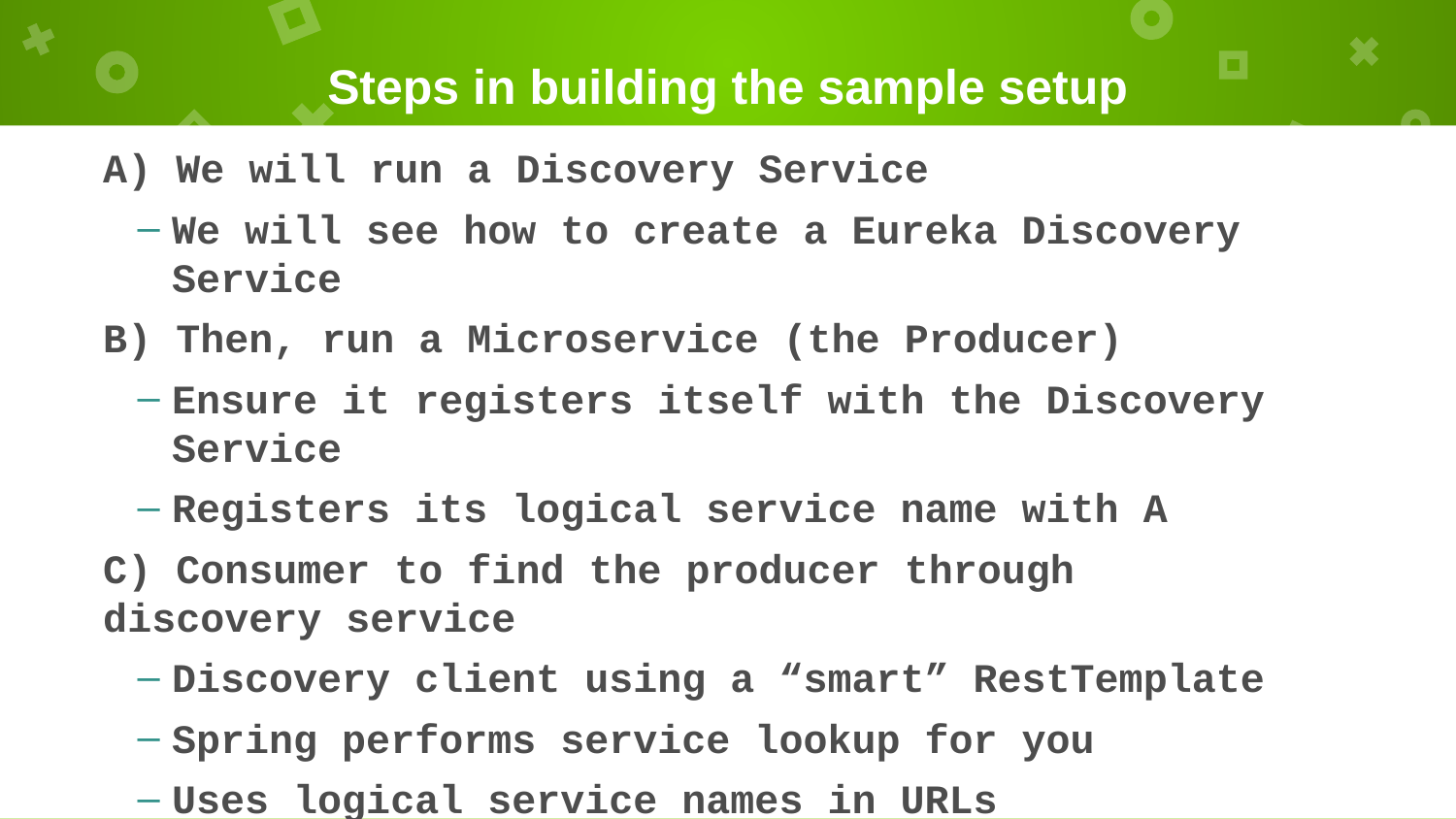

# Steps in building the sample setup
A) We will run a Discovery Service
We will see how to create a Eureka Discovery Service
B) Then, run a Microservice (the Producer)
Ensure it registers itself with the Discovery Service
Registers its logical service name with A
C) Consumer to find the producer through discovery service
Discovery client using a “smart” RestTemplate
Spring performs service lookup for you
Uses logical service names in URLs